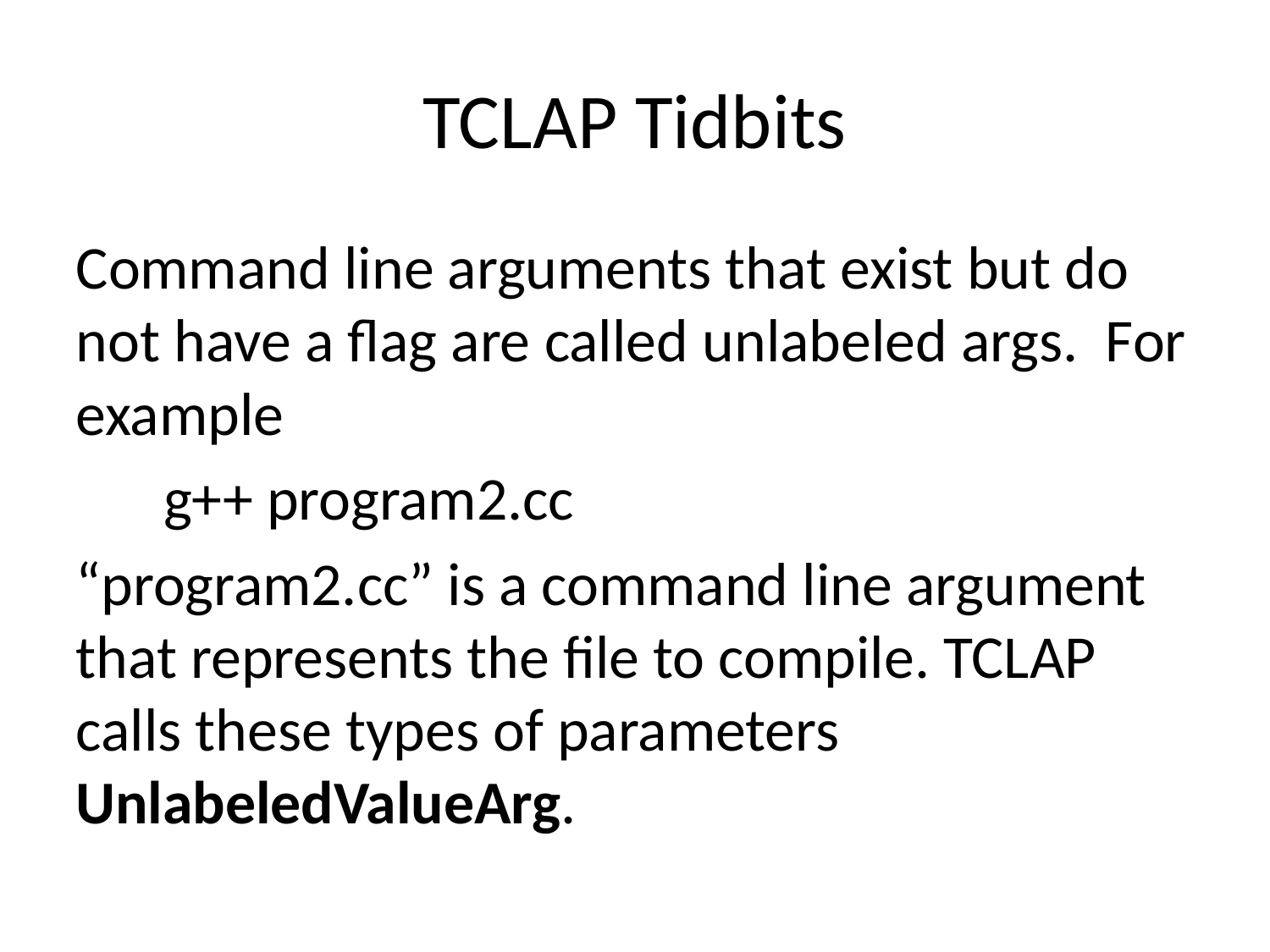

# TCLAP Tidbits
Command line arguments that exist but do not have a flag are called unlabeled args.  For example
	g++ program2.cc
“program2.cc” is a command line argument that represents the file to compile. TCLAP calls these types of parameters UnlabeledValueArg.